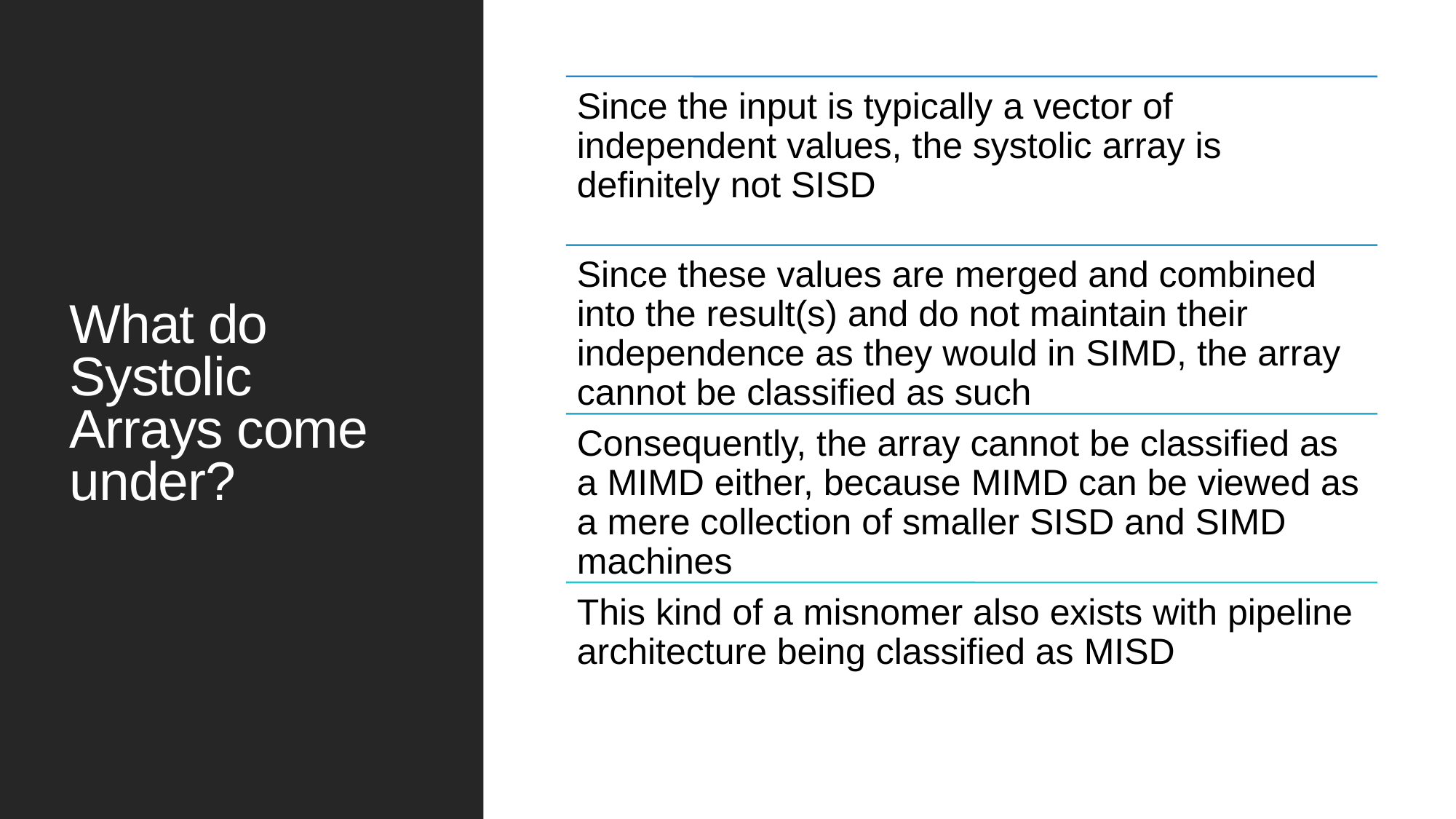

# What do Systolic Arrays come under?
Since the input is typically a vector of independent values, the systolic array is definitely not SISD
Since these values are merged and combined into the result(s) and do not maintain their independence as they would in SIMD, the array cannot be classified as such
Consequently, the array cannot be classified as a MIMD either, because MIMD can be viewed as a mere collection of smaller SISD and SIMD machines
This kind of a misnomer also exists with pipeline architecture being classified as MISD